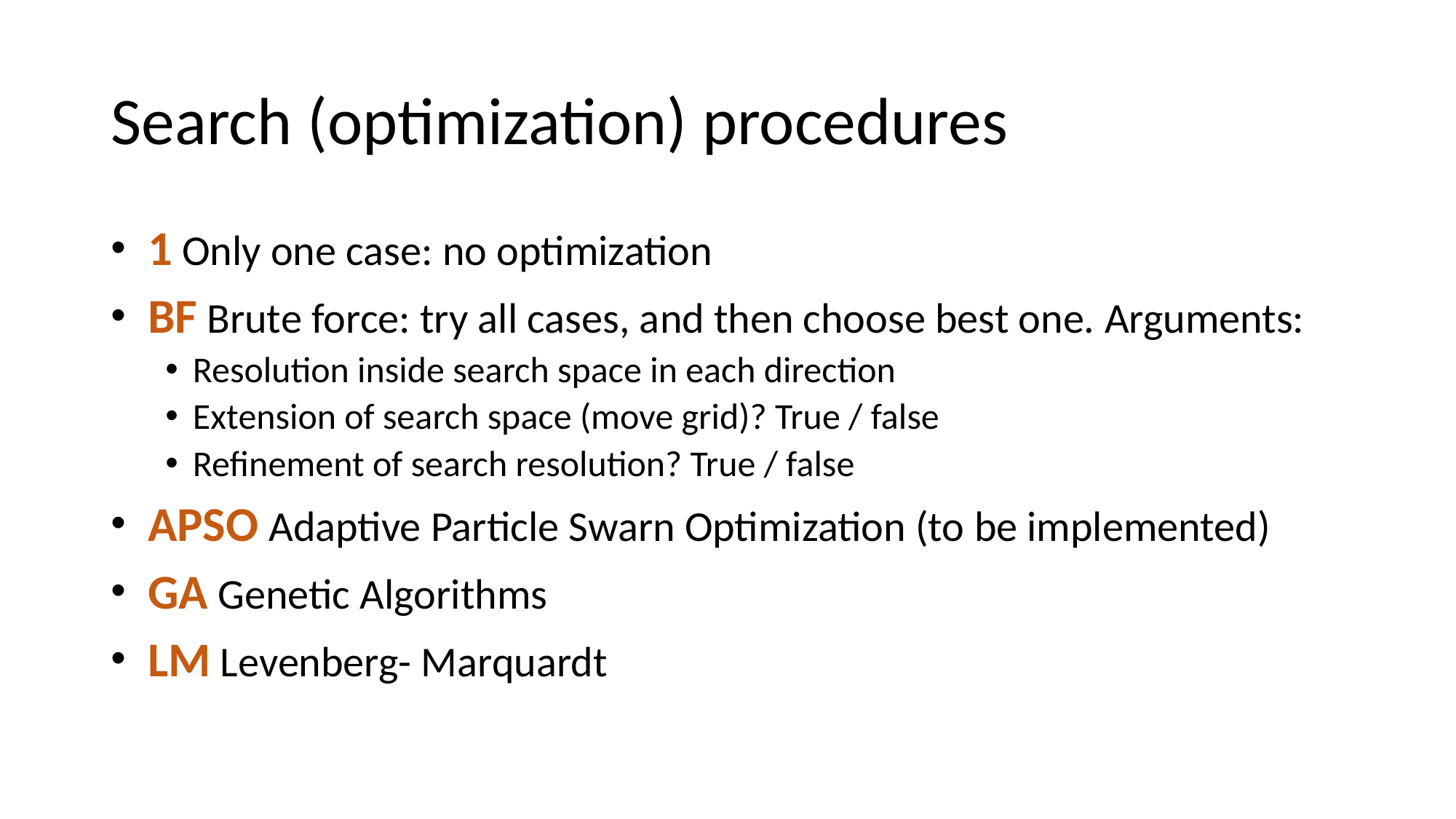

# Search (optimization) procedures
 1 Only one case: no optimization
 BF Brute force: try all cases, and then choose best one. Arguments:
Resolution inside search space in each direction
Extension of search space (move grid)? True / false
Refinement of search resolution? True / false
 APSO Adaptive Particle Swarn Optimization (to be implemented)
 GA Genetic Algorithms
 LM Levenberg- Marquardt